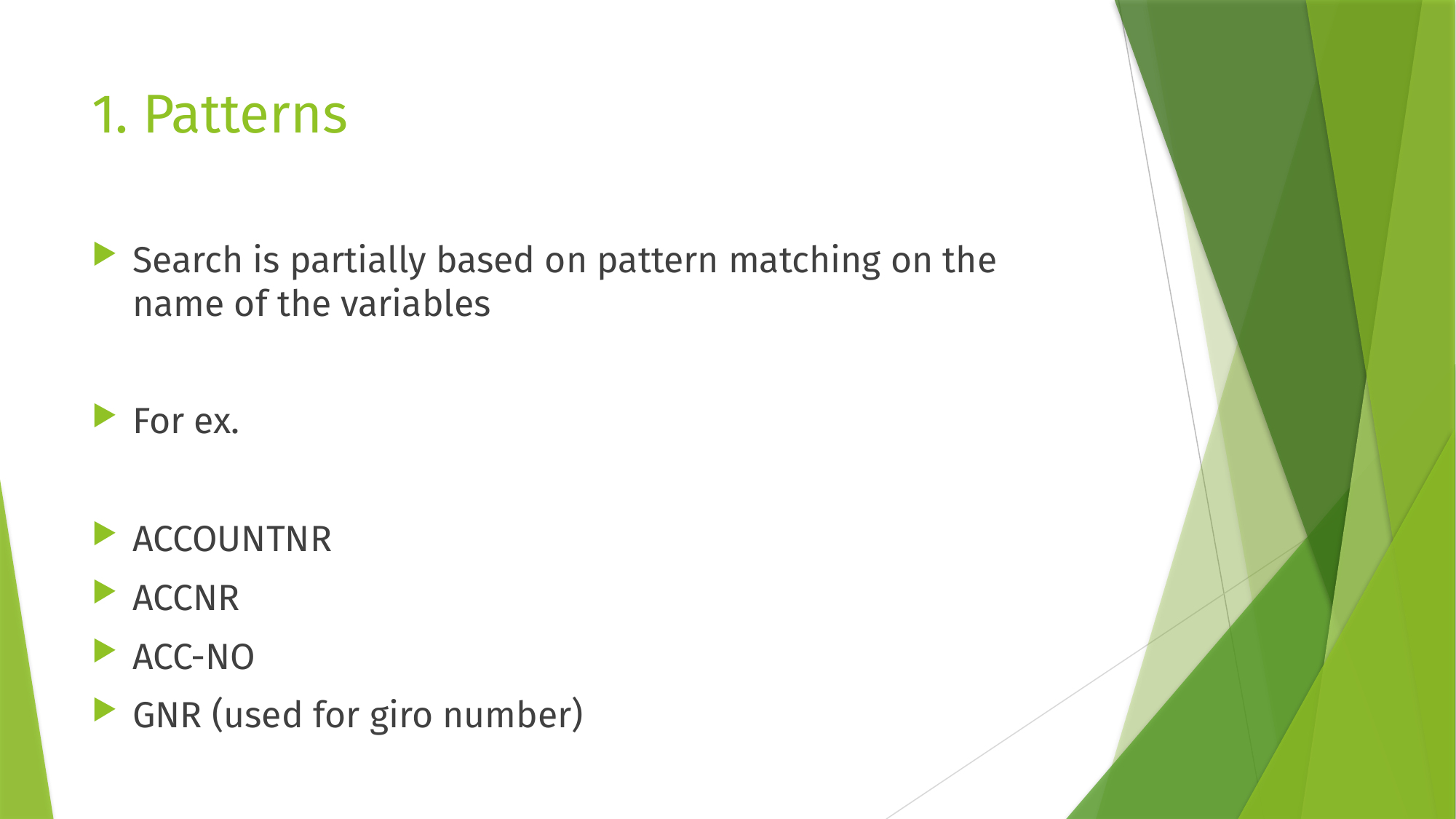

# 1. Patterns
Search is partially based on pattern matching on the name of the variables

For ex.

ACCOUNTNR
ACCNR
ACC-NO
GNR (used for giro number)